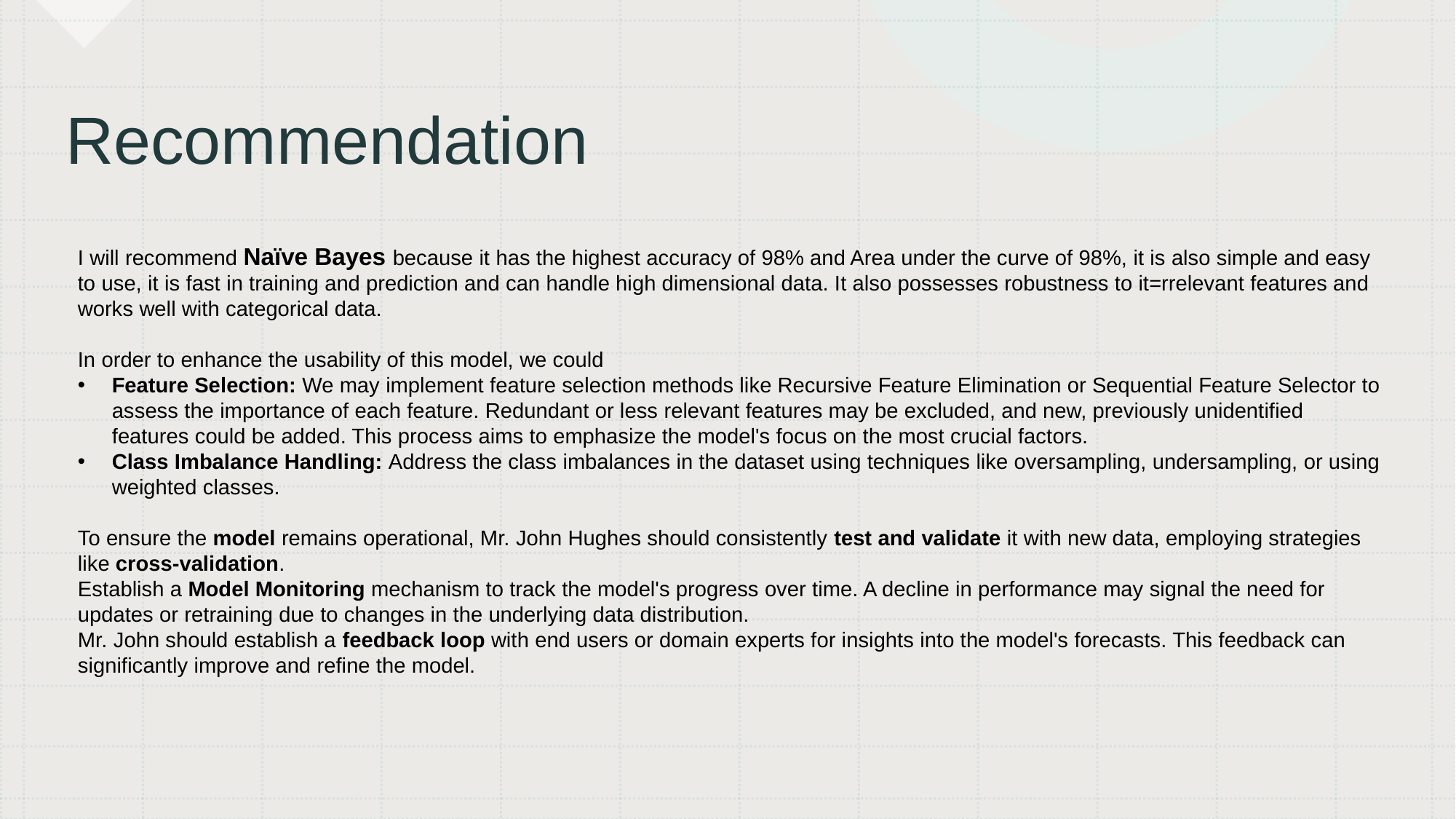

# Recommendation

I will recommend Naïve Bayes because it has the highest accuracy of 98% and Area under the curve of 98%, it is also simple and easy to use, it is fast in training and prediction and can handle high dimensional data. It also possesses robustness to it=rrelevant features and works well with categorical data.

In order to enhance the usability of this model, we could
Feature Selection: We may implement feature selection methods like Recursive Feature Elimination or Sequential Feature Selector to assess the importance of each feature. Redundant or less relevant features may be excluded, and new, previously unidentified features could be added. This process aims to emphasize the model's focus on the most crucial factors.
Class Imbalance Handling: Address the class imbalances in the dataset using techniques like oversampling, undersampling, or using weighted classes.

To ensure the model remains operational, Mr. John Hughes should consistently test and validate it with new data, employing strategies like cross-validation.
Establish a Model Monitoring mechanism to track the model's progress over time. A decline in performance may signal the need for updates or retraining due to changes in the underlying data distribution.
Mr. John should establish a feedback loop with end users or domain experts for insights into the model's forecasts. This feedback can significantly improve and refine the model.